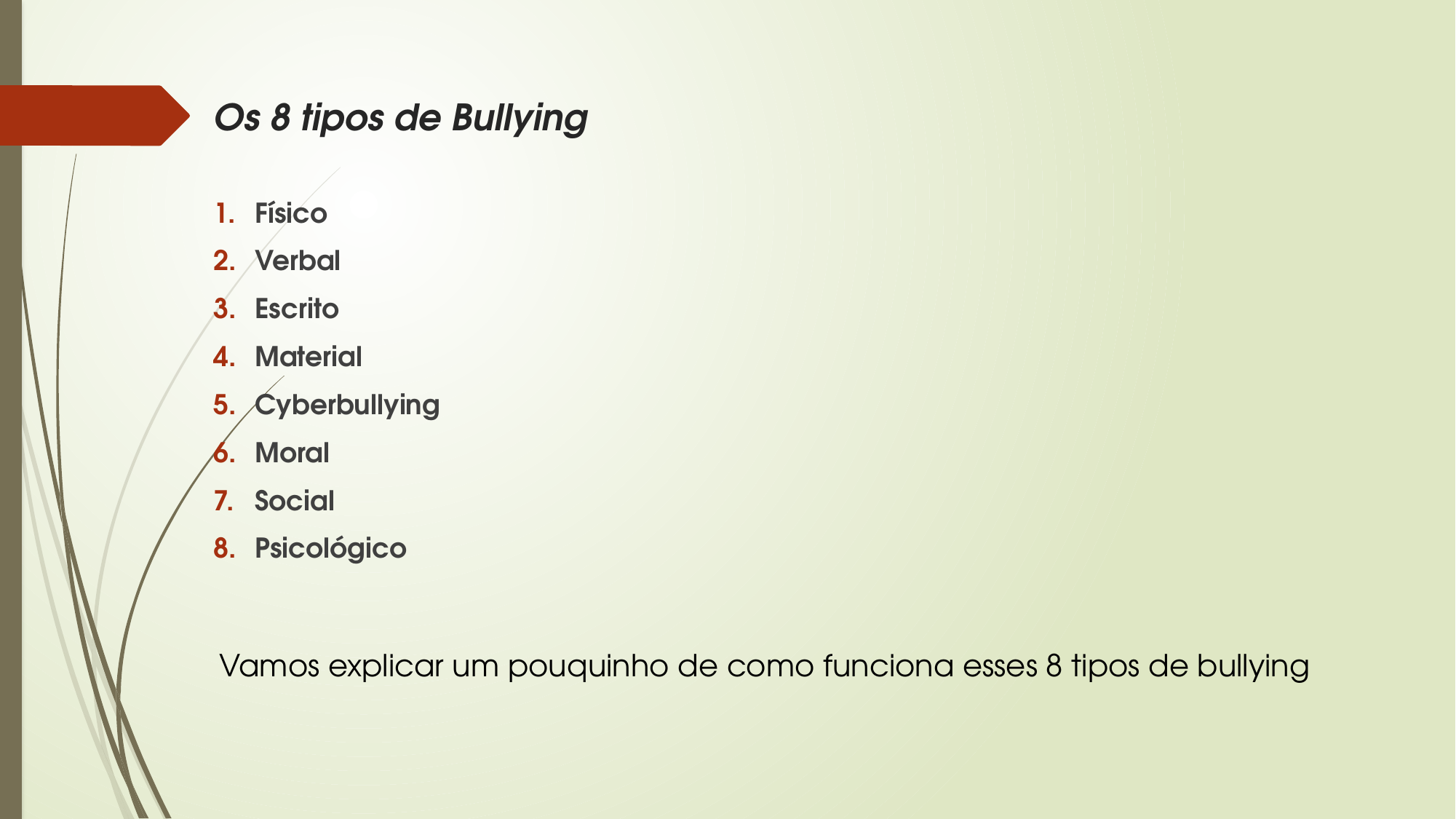

# Os 8 tipos de Bullying
Físico
Verbal
Escrito
Material
Cyberbullying
Moral
Social
Psicológico

Vamos explicar um pouquinho de como funciona esses 8 tipos de bullying